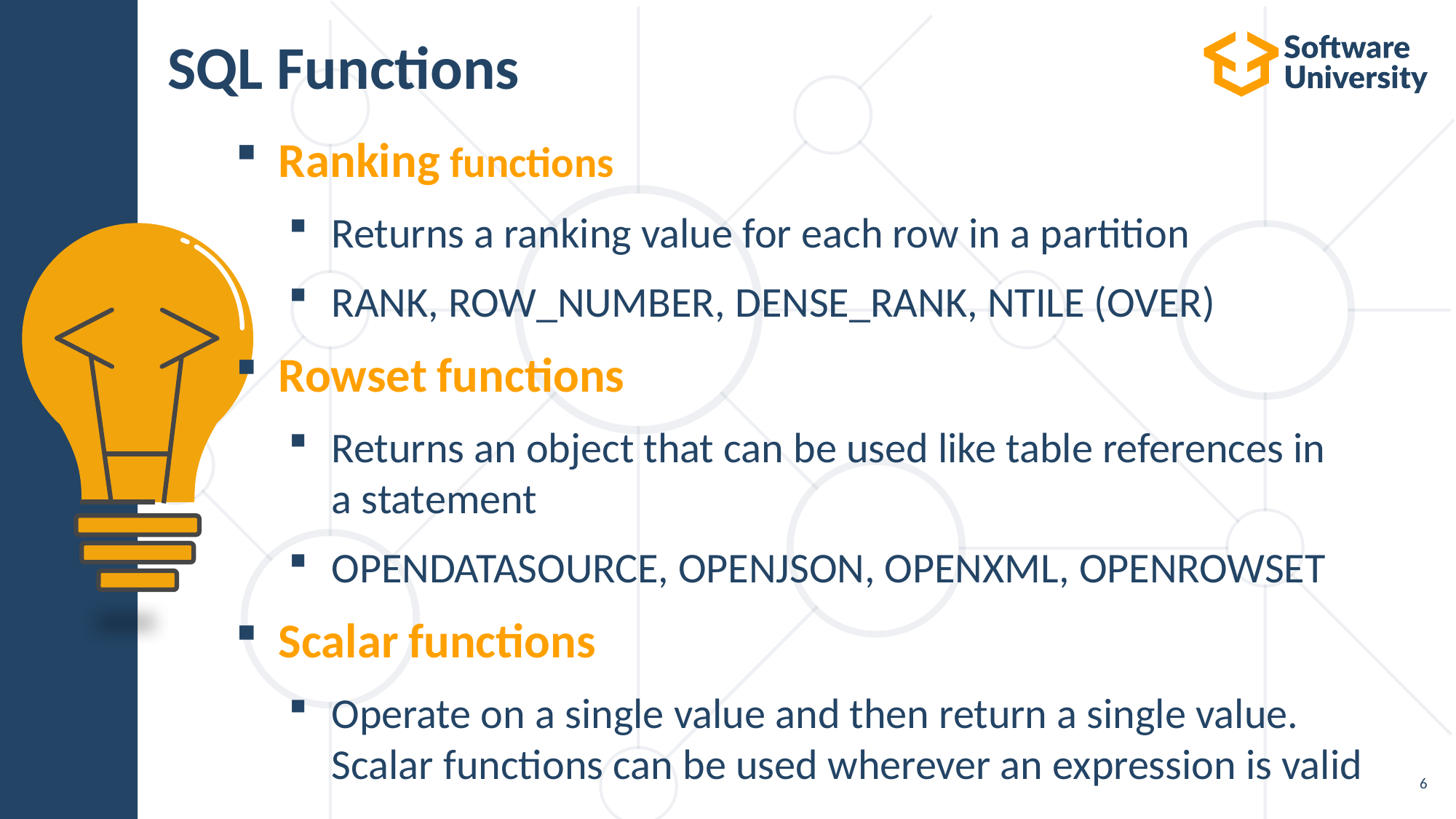

# SQL Functions
Ranking functions
Returns a ranking value for each row in a partition
RANK, ROW_NUMBER, DENSE_RANK, NTILE (OVER)
Rowset functions
Returns an object that can be used like table references in
a statement
OPENDATASOURCE, OPENJSON, OPENXML, OPENROWSET
Scalar functions
Operate on a single value and then return a single value.
Scalar functions can be used wherever an expression is valid

6